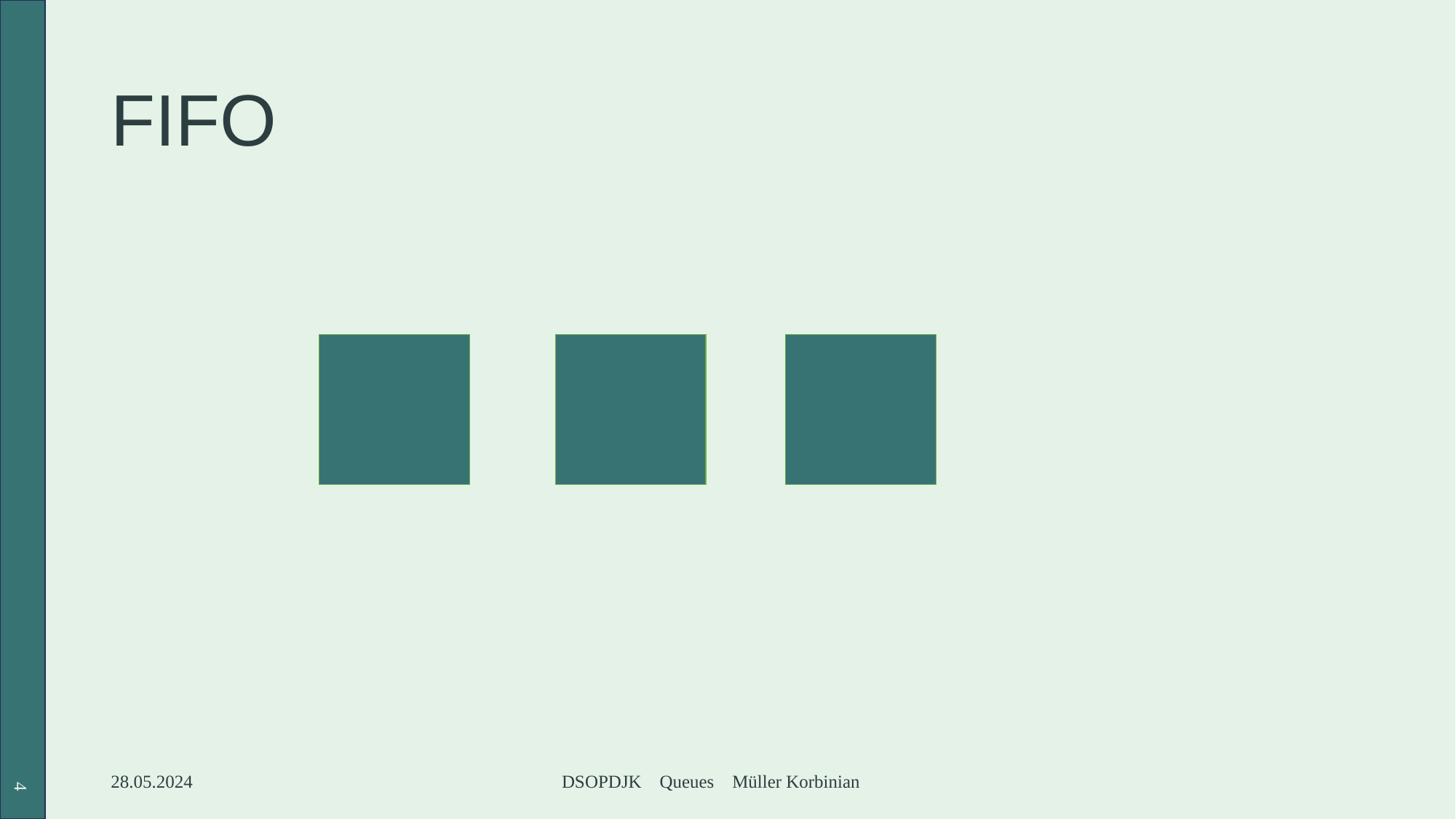

# FIFO

4
28.05.2024
DSOPDJK    Queues    Müller Korbinian